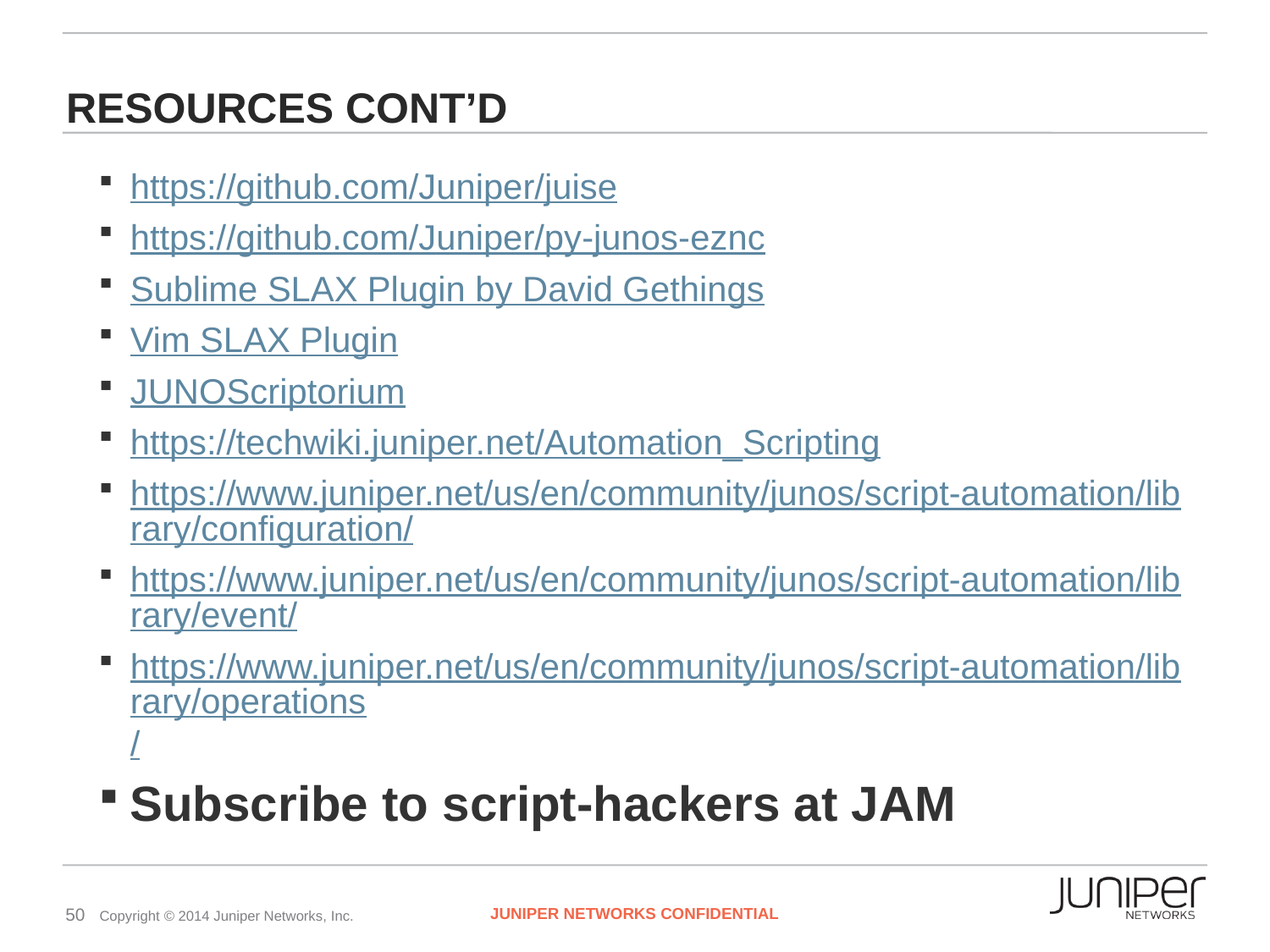

# Resources Cont’d
https://github.com/Juniper/juise
https://github.com/Juniper/py-junos-eznc
Sublime SLAX Plugin by David Gethings
Vim SLAX Plugin
JUNOScriptorium
https://techwiki.juniper.net/Automation_Scripting
https://www.juniper.net/us/en/community/junos/script-automation/library/configuration/
https://www.juniper.net/us/en/community/junos/script-automation/library/event/
https://www.juniper.net/us/en/community/junos/script-automation/library/operations/
Subscribe to script-hackers at JAM